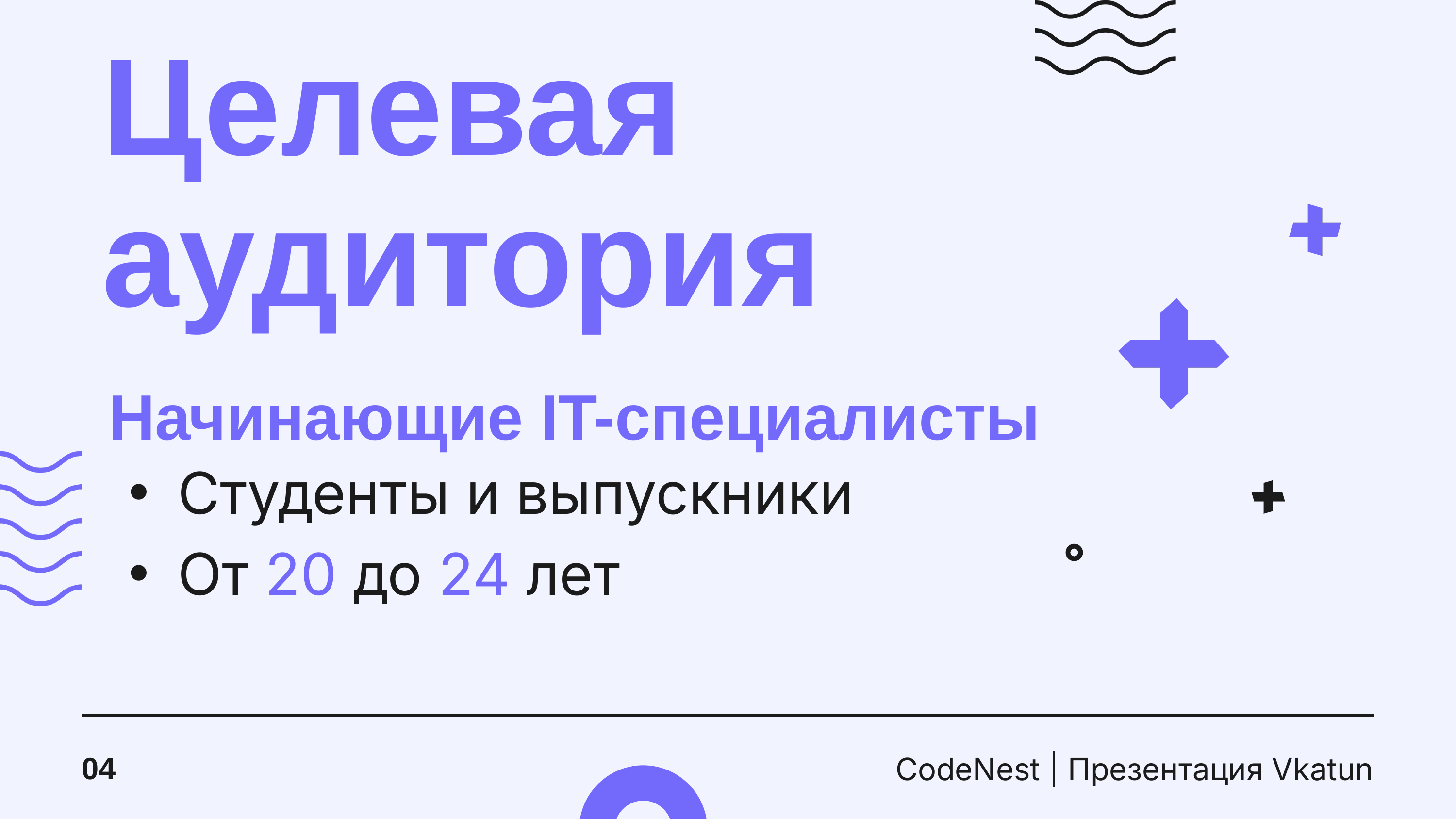

Целевая аудитория

Начинающие IT-специалисты

Студенты и выпускники
От 20 до 24 лет

04
СodeNest | Презентация Vkatun